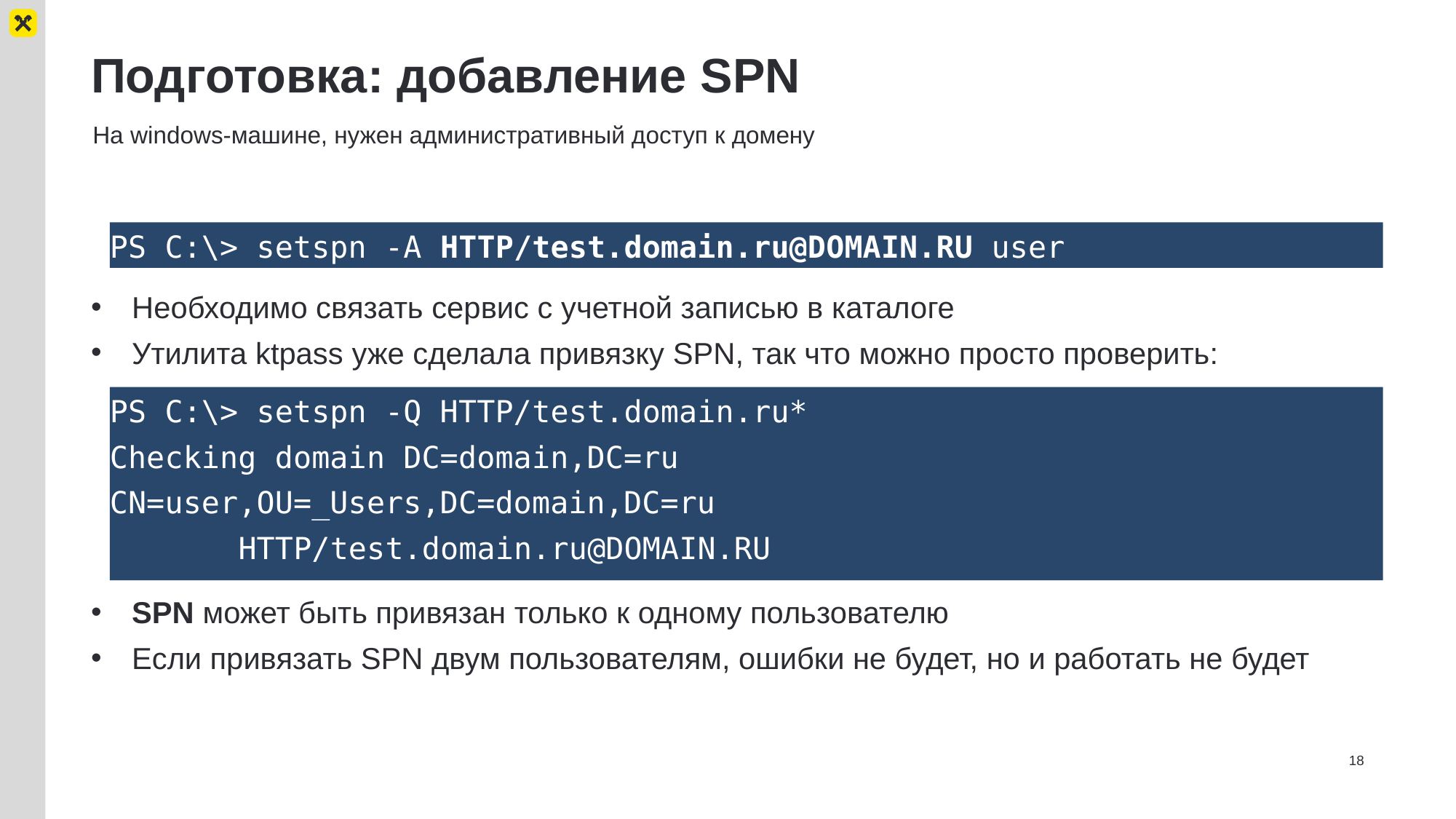

# Подготовка: добавление SPN
На windows-машине, нужен административный доступ к домену
PS C:\> setspn -A HTTP/test.domain.ru@DOMAIN.RU user
Необходимо связать сервис с учетной записью в каталоге
Утилита ktpass уже сделала привязку SPN, так что можно просто проверить:
PS C:\> setspn -Q HTTP/test.domain.ru*
Checking domain DC=domain,DC=ru
CN=user,OU=_Users,DC=domain,DC=ru
       HTTP/test.domain.ru@DOMAIN.RU
SPN может быть привязан только к одному пользователю
Если привязать SPN двум пользователям, ошибки не будет, но и работать не будет
18